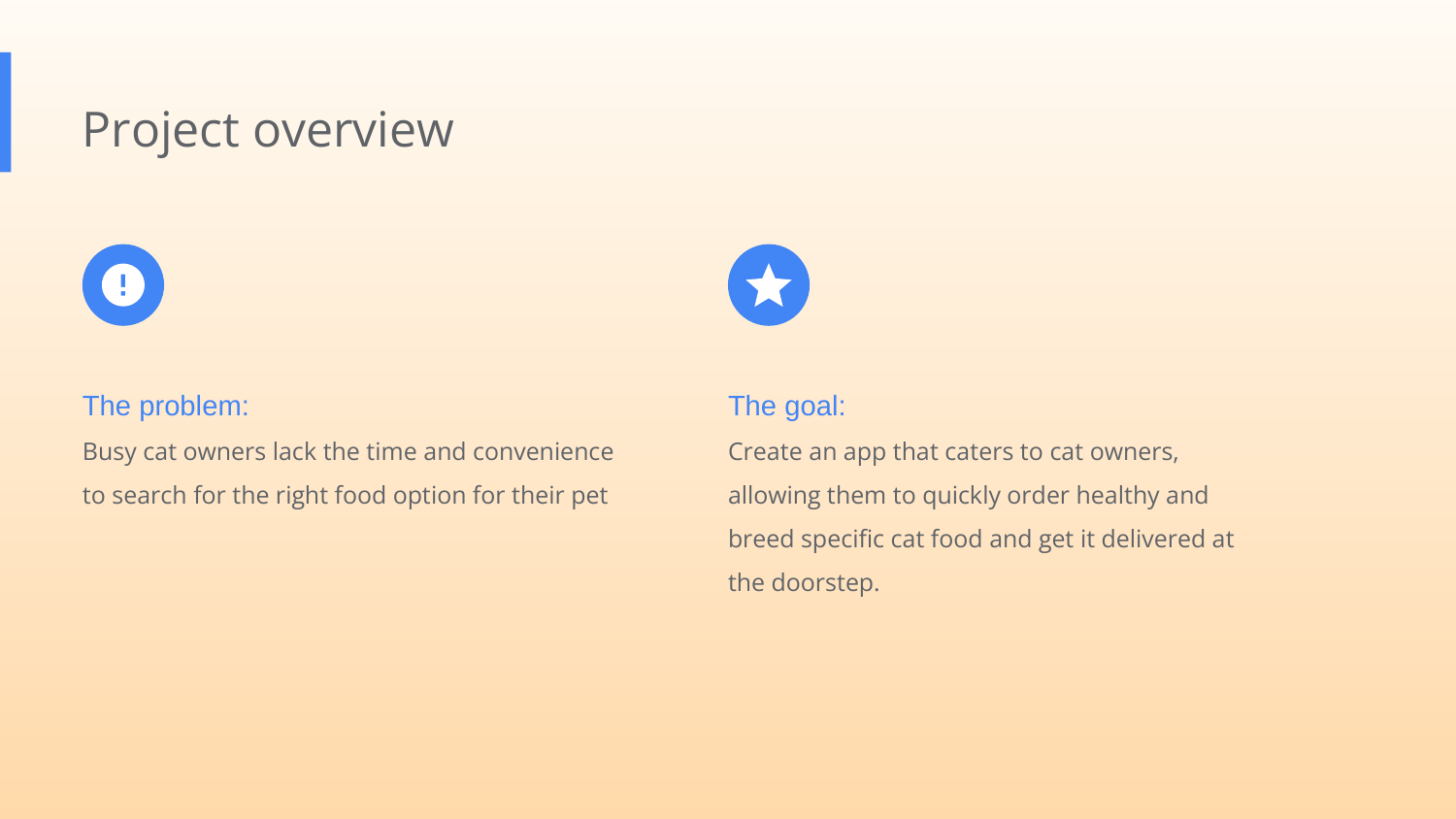

Project overview

The problem:
Busy cat owners lack the time and convenience to search for the right food option for their pet
The goal:
Create an app that caters to cat owners, allowing them to quickly order healthy and breed specific cat food and get it delivered at the doorstep.